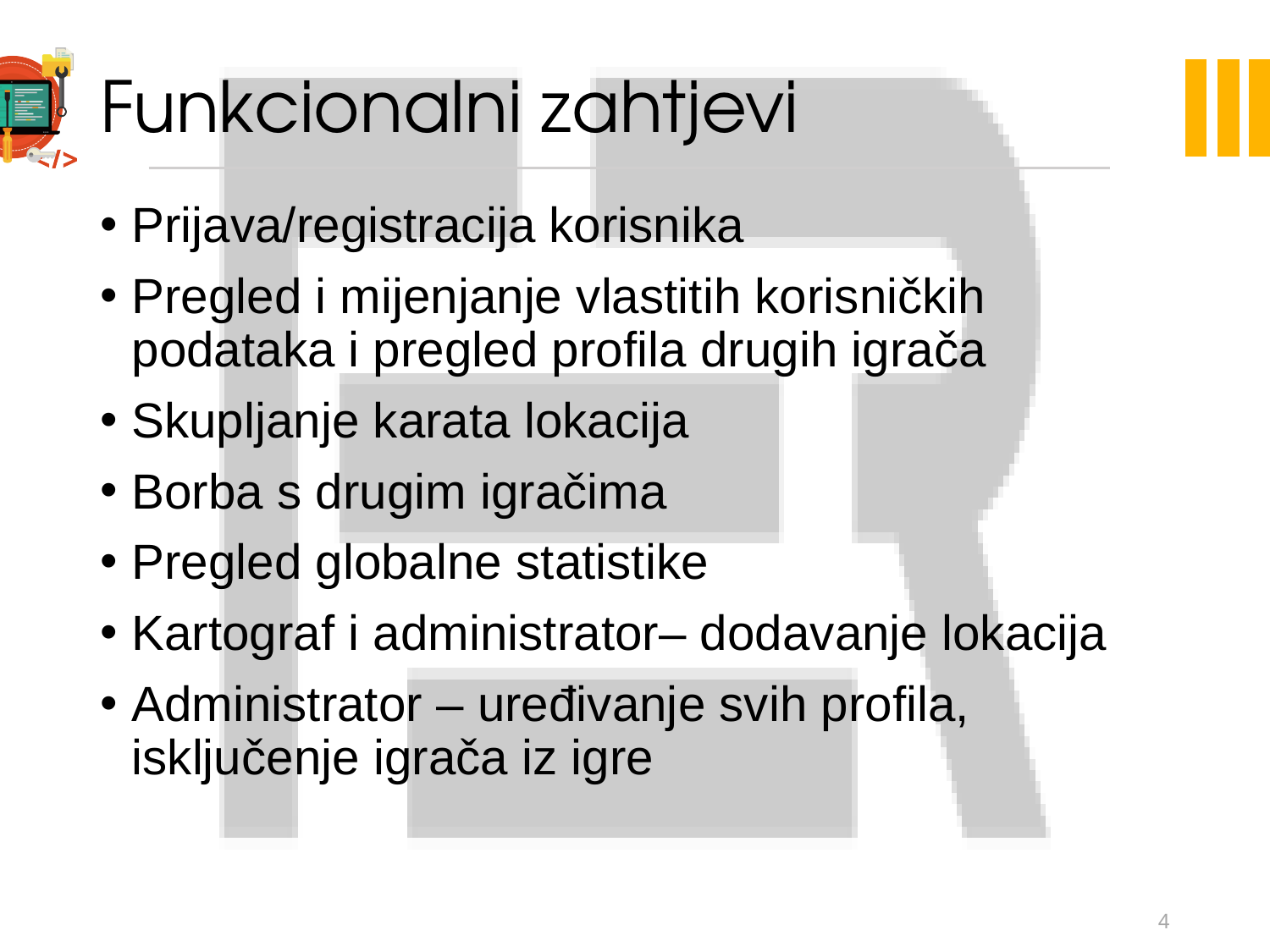

# Funkcionalni zahtjevi
Prijava/registracija korisnika
Pregled i mijenjanje vlastitih korisničkih podataka i pregled profila drugih igrača
Skupljanje karata lokacija
Borba s drugim igračima
Pregled globalne statistike
Kartograf i administrator– dodavanje lokacija
Administrator – uređivanje svih profila, isključenje igrača iz igre
4